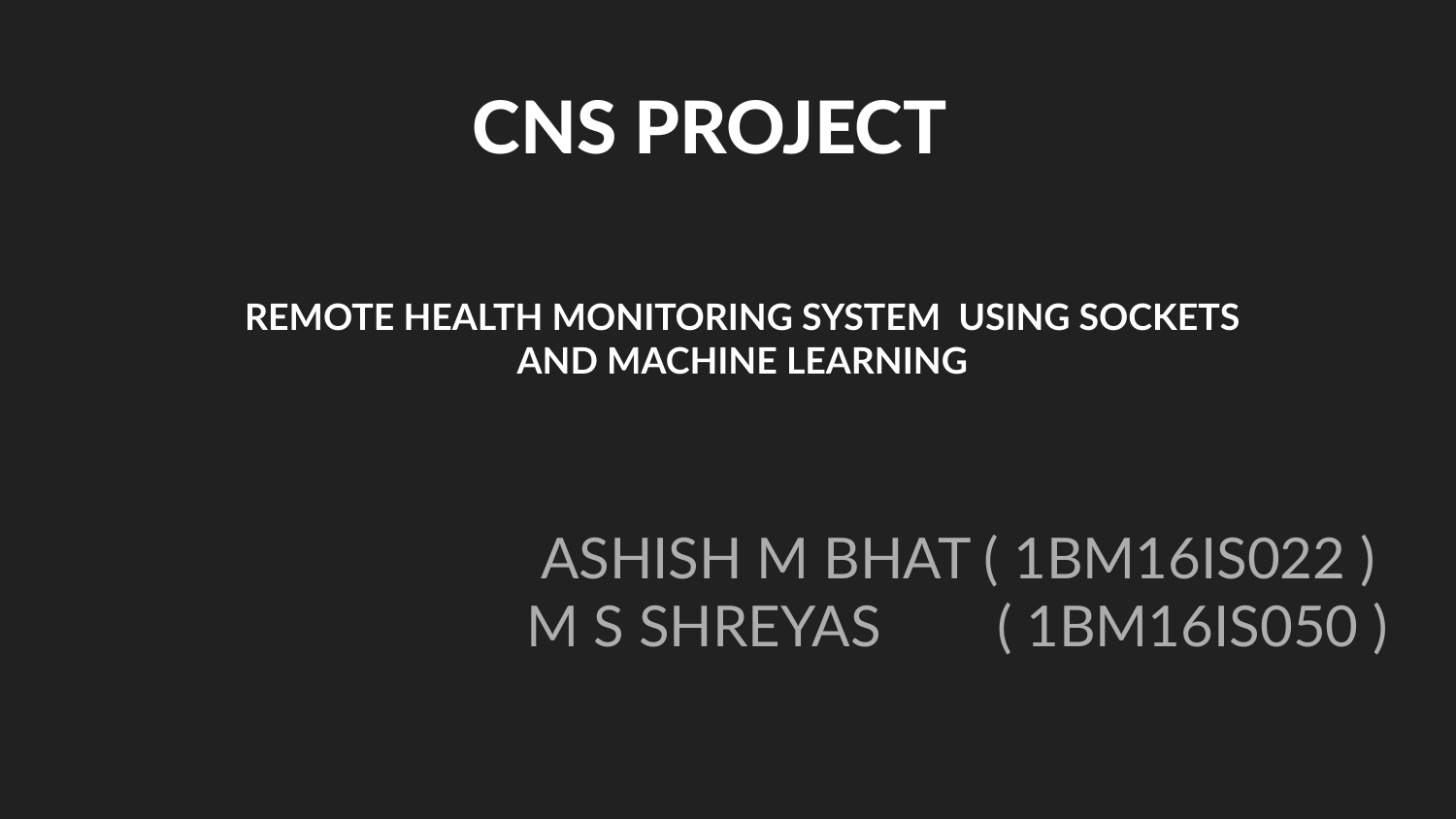

# CNS PROJECT
REMOTE HEALTH MONITORING SYSTEM  USING SOCKETS AND MACHINE LEARNING
ASHISH M BHAT ( 1BM16IS022 )
M S SHREYAS        ( 1BM16IS050 )